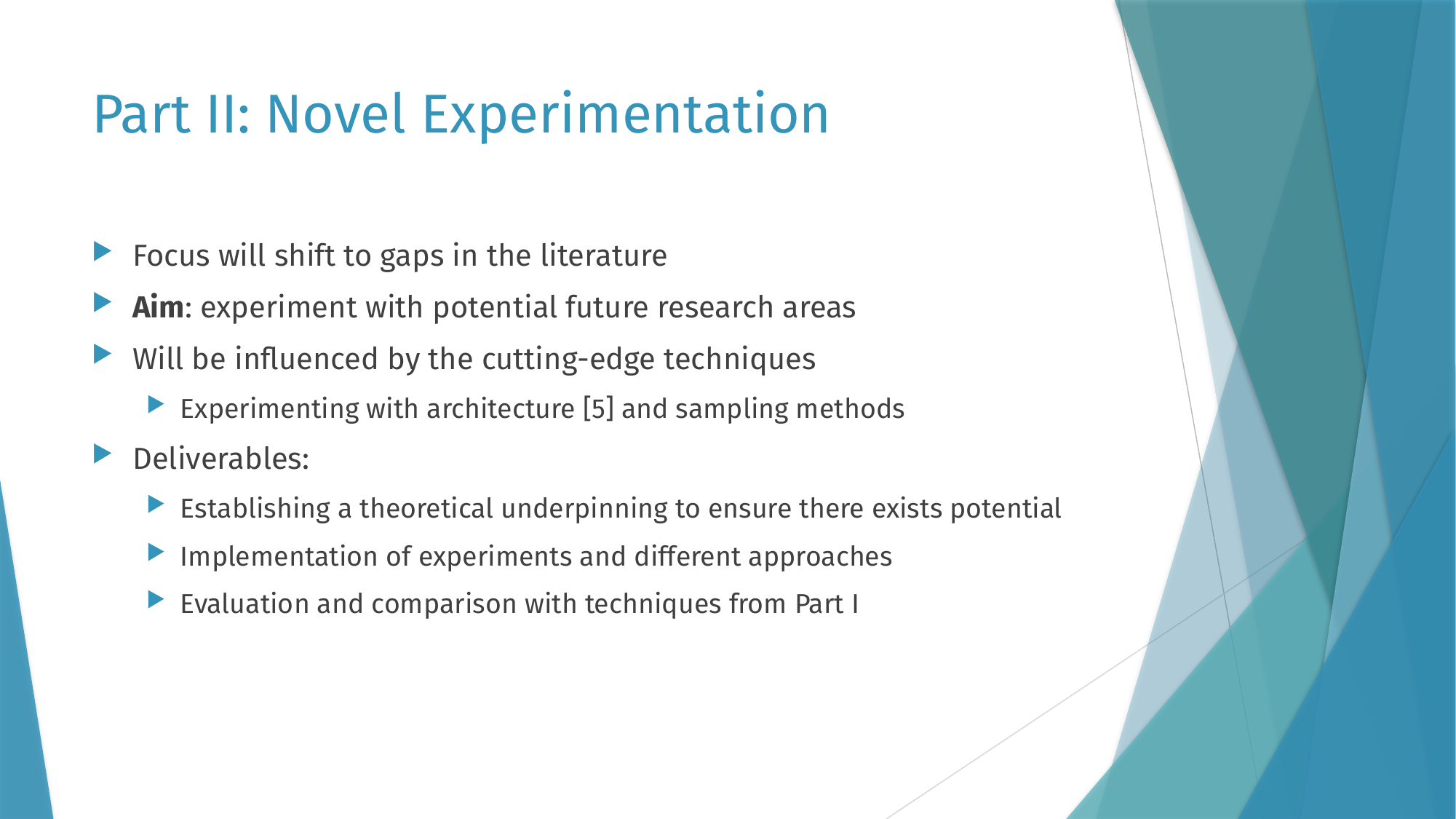

# Part II: Novel Experimentation
Focus will shift to gaps in the literature
Aim: experiment with potential future research areas
Will be influenced by the cutting-edge techniques
Experimenting with architecture [5] and sampling methods
Deliverables:
Establishing a theoretical underpinning to ensure there exists potential
Implementation of experiments and different approaches
Evaluation and comparison with techniques from Part I